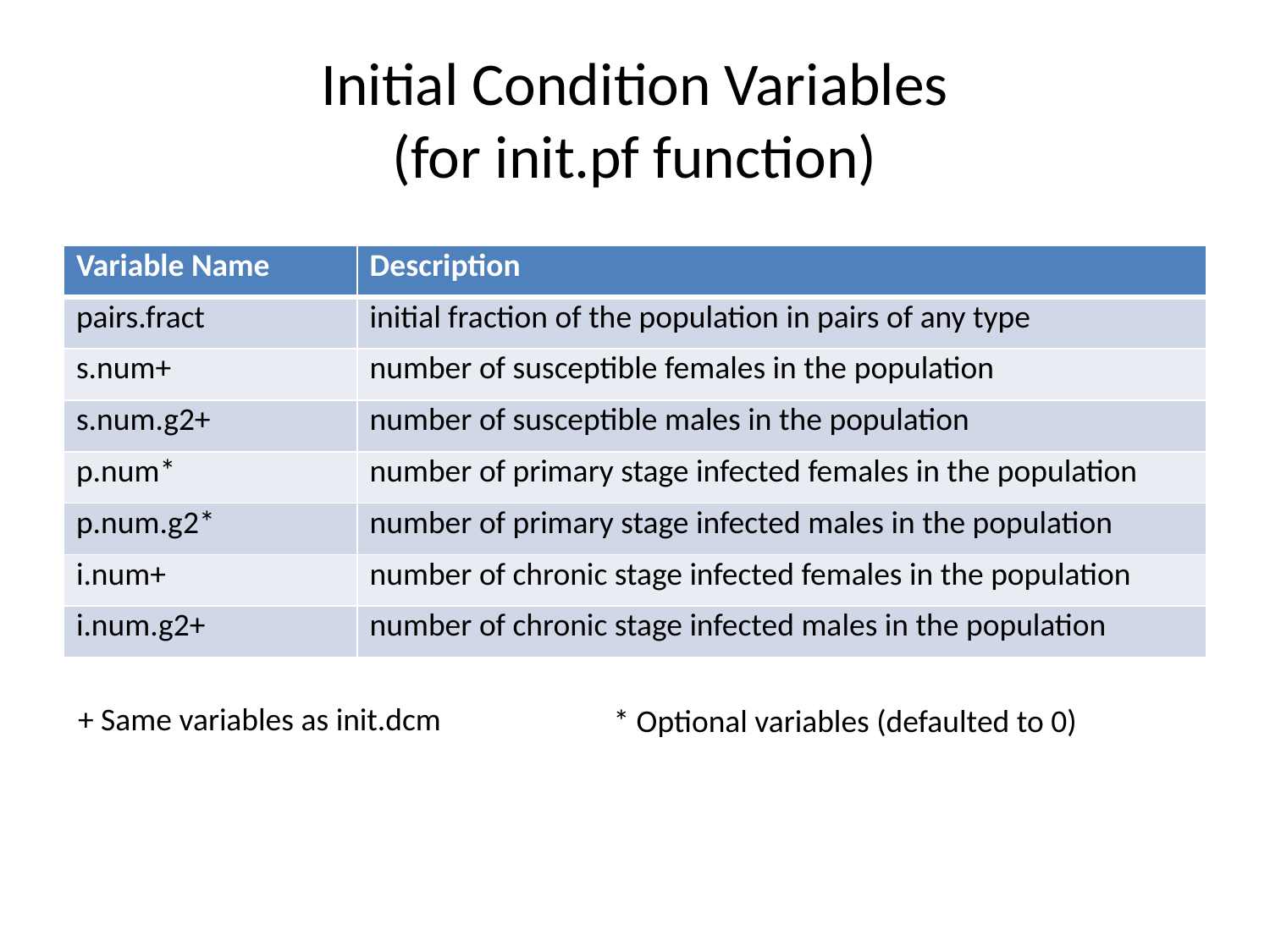

# Initial Condition Variables (for init.pf function)
| Variable Name | Description |
| --- | --- |
| pairs.fract | initial fraction of the population in pairs of any type |
| s.num+ | number of susceptible females in the population |
| s.num.g2+ | number of susceptible males in the population |
| p.num\* | number of primary stage infected females in the population |
| p.num.g2\* | number of primary stage infected males in the population |
| i.num+ | number of chronic stage infected females in the population |
| i.num.g2+ | number of chronic stage infected males in the population |
+ Same variables as init.dcm
* Optional variables (defaulted to 0)